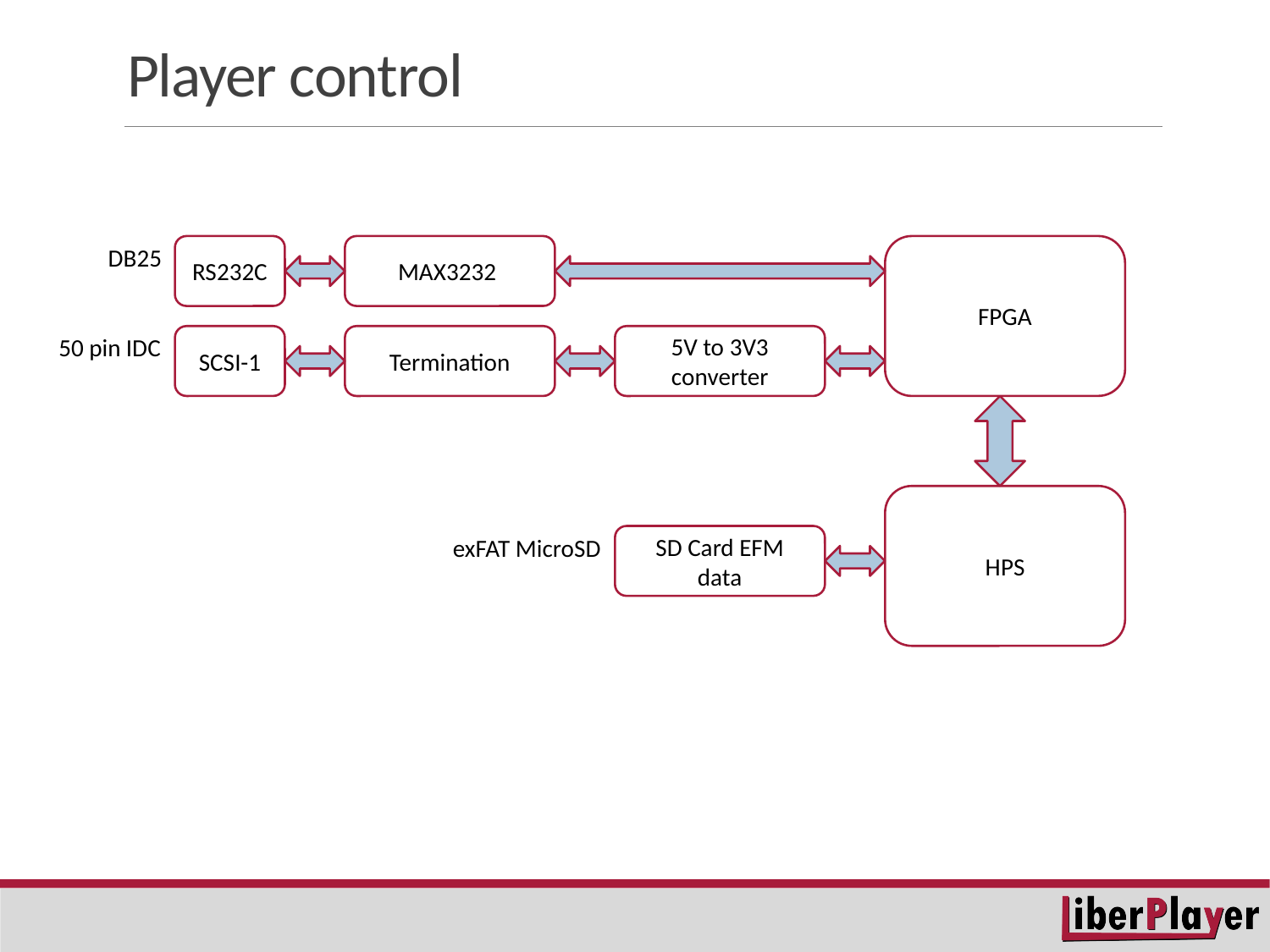

# Player control
DB25
RS232C
MAX3232
FPGA

50 pin IDC
SCSI-1
Termination
5V to 3V3 converter

HPS
exFAT MicroSD
SD Card EFM data